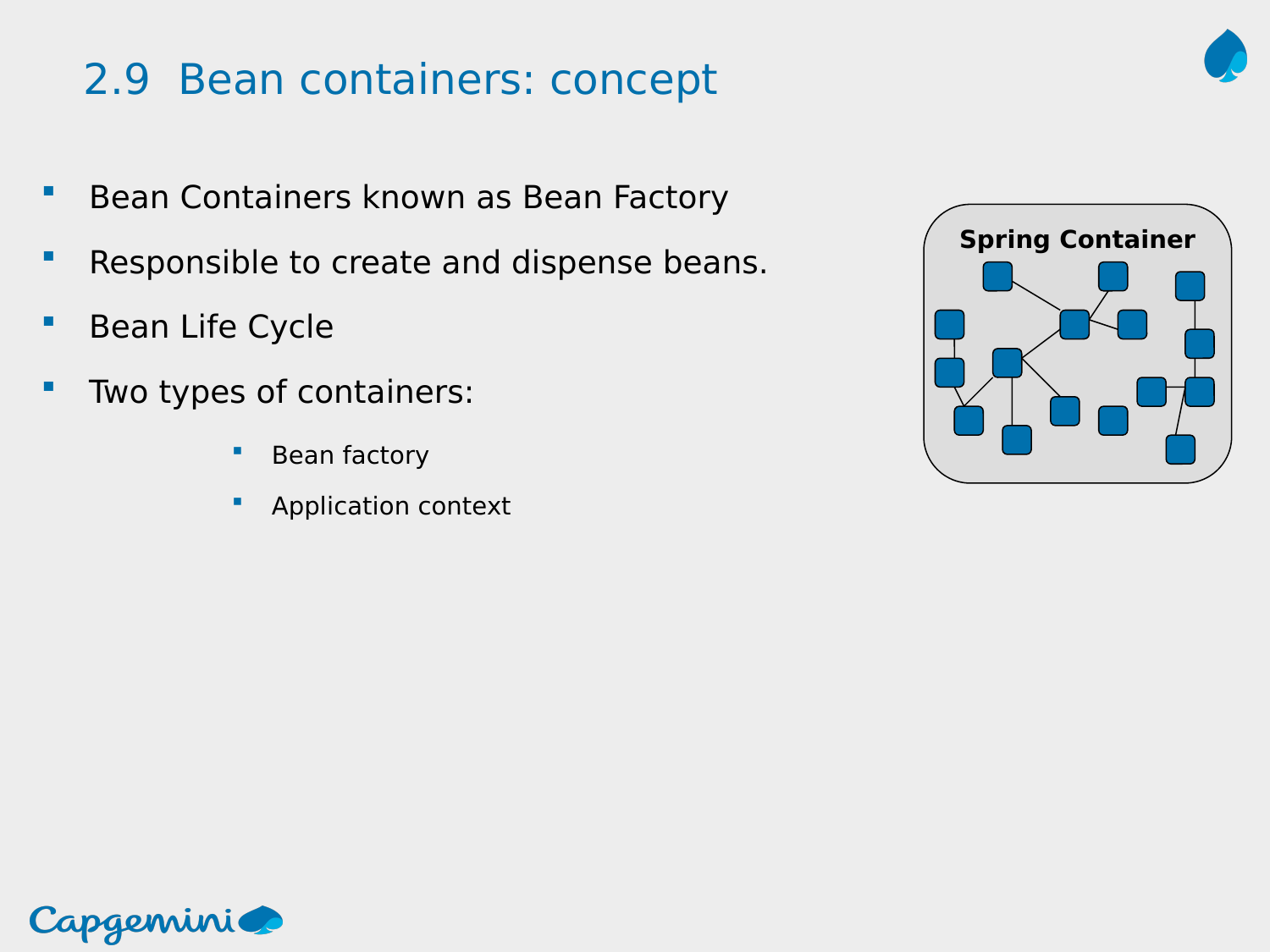

# 2.9  Bean containers: concept
Bean Containers known as Bean Factory
Responsible to create and dispense beans.
Bean Life Cycle
Two types of containers:
Bean factory
Application context
Spring Container